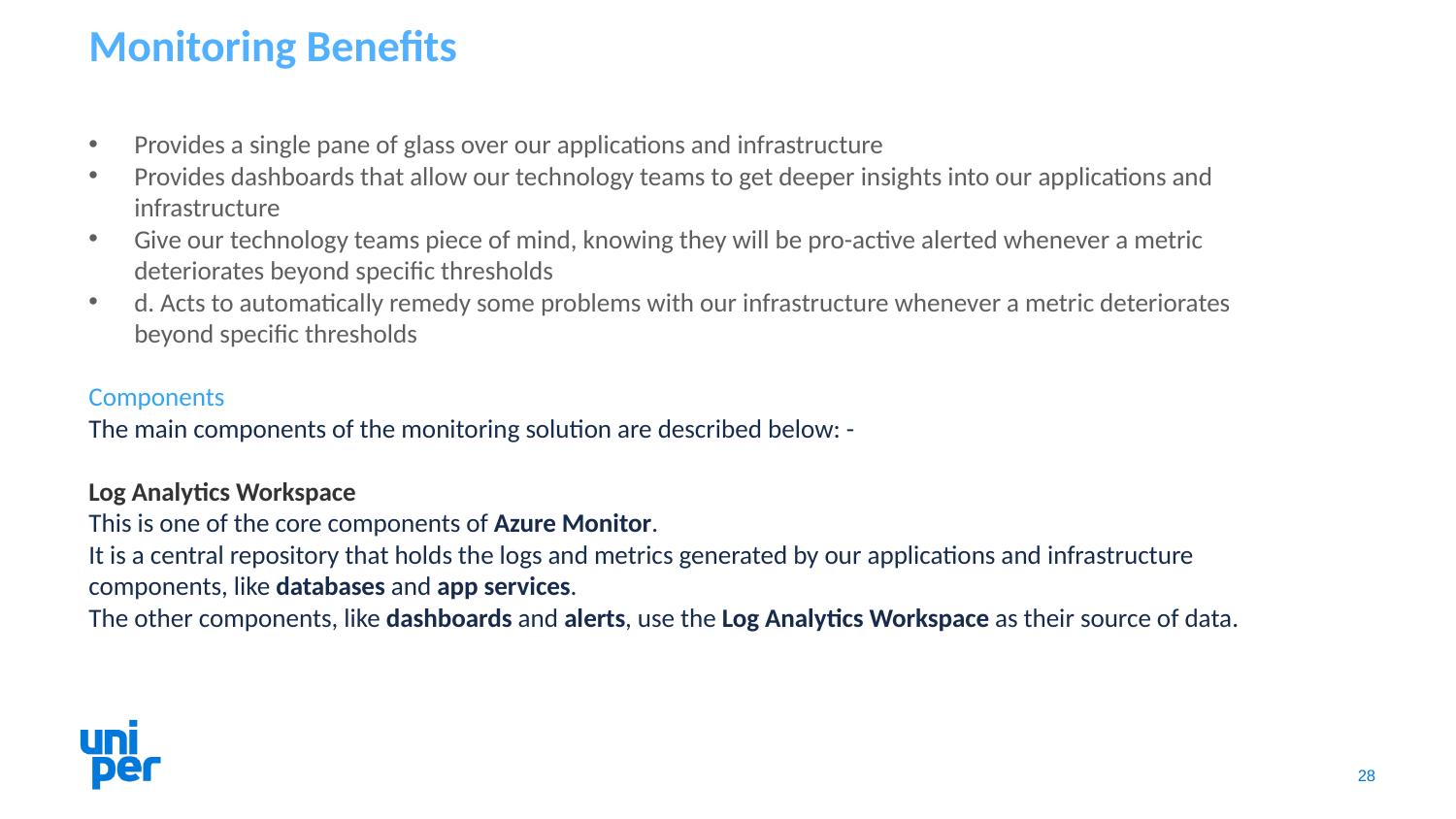

Monitoring Benefits

Provides a single pane of glass over our applications and infrastructure
Provides dashboards that allow our technology teams to get deeper insights into our applications and infrastructure
Give our technology teams piece of mind, knowing they will be pro-active alerted whenever a metric deteriorates beyond specific thresholds
d. Acts to automatically remedy some problems with our infrastructure whenever a metric deteriorates beyond specific thresholds

Components
The main components of the monitoring solution are described below: -

Log Analytics Workspace
This is one of the core components of Azure Monitor.
It is a central repository that holds the logs and metrics generated by our applications and infrastructure components, like databases and app services.
The other components, like dashboards and alerts, use the Log Analytics Workspace as their source of data.

28